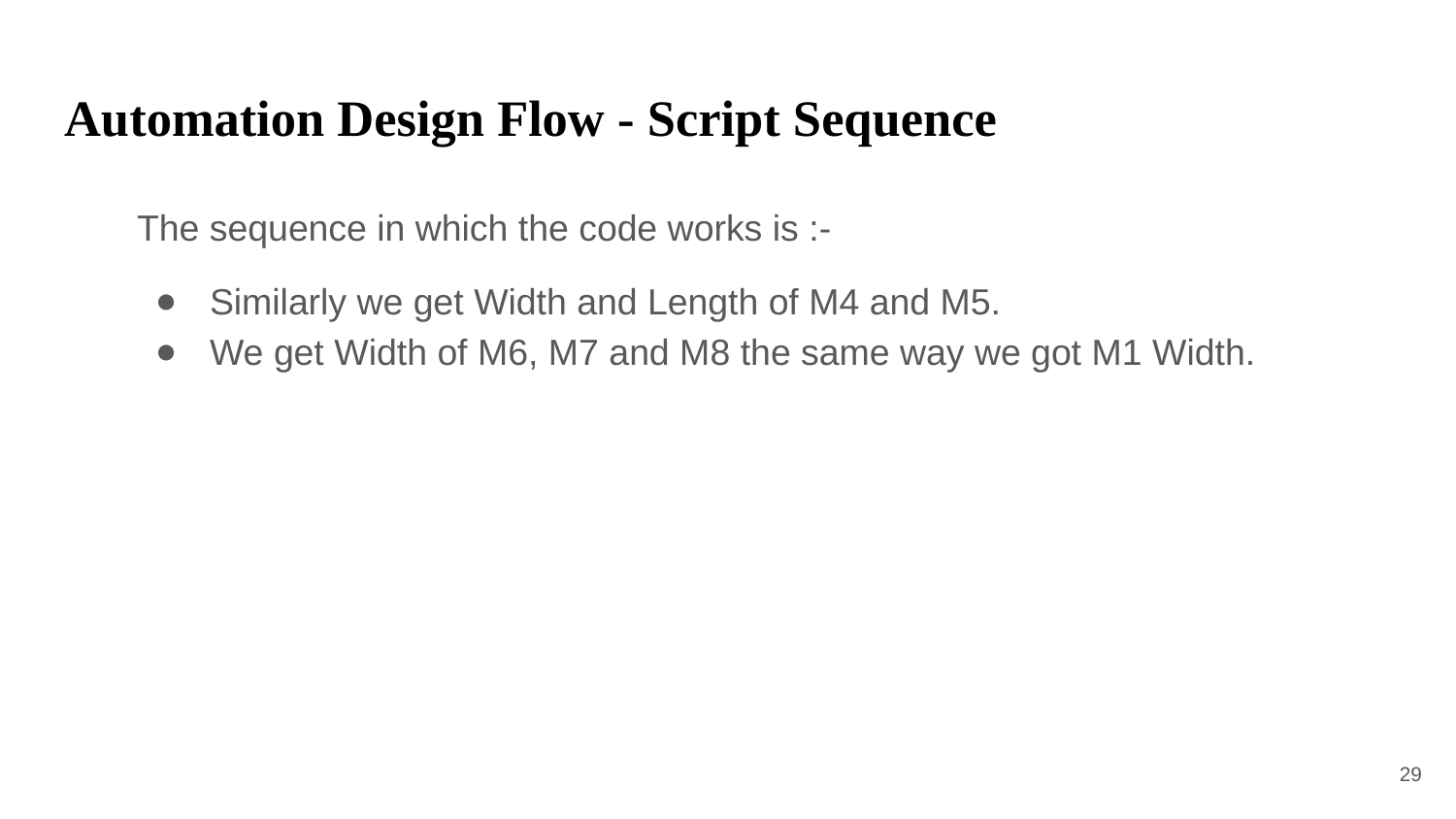

# Automation Design Flow - Script Sequence

The sequence in which the code works is :-
Similarly we get Width and Length of M4 and M5.
We get Width of M6, M7 and M8 the same way we got M1 Width.

29